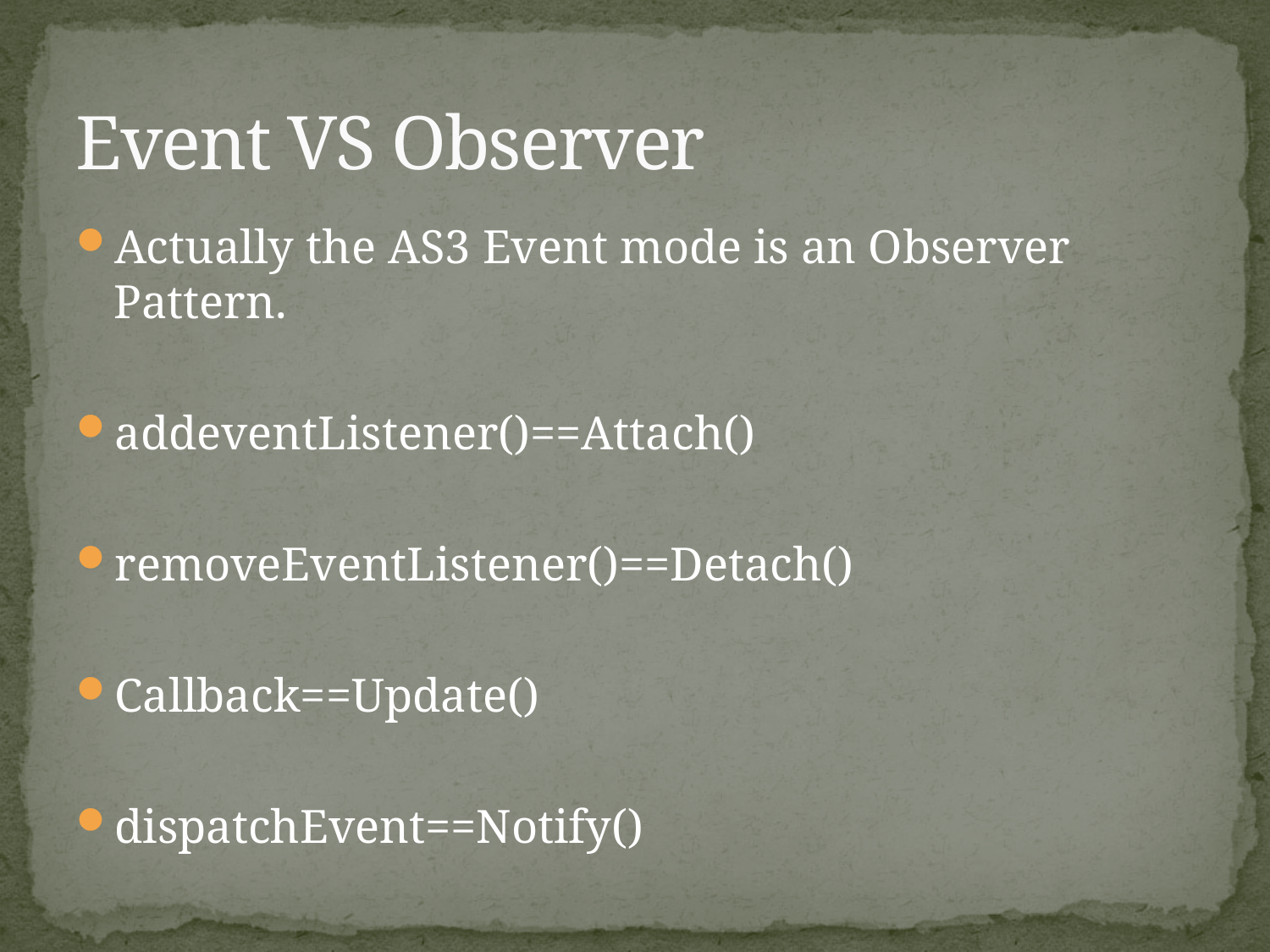

# Event VS Observer
Actually the AS3 Event mode is an Observer Pattern.

addeventListener()==Attach()

removeEventListener()==Detach()

Callback==Update()

dispatchEvent==Notify()